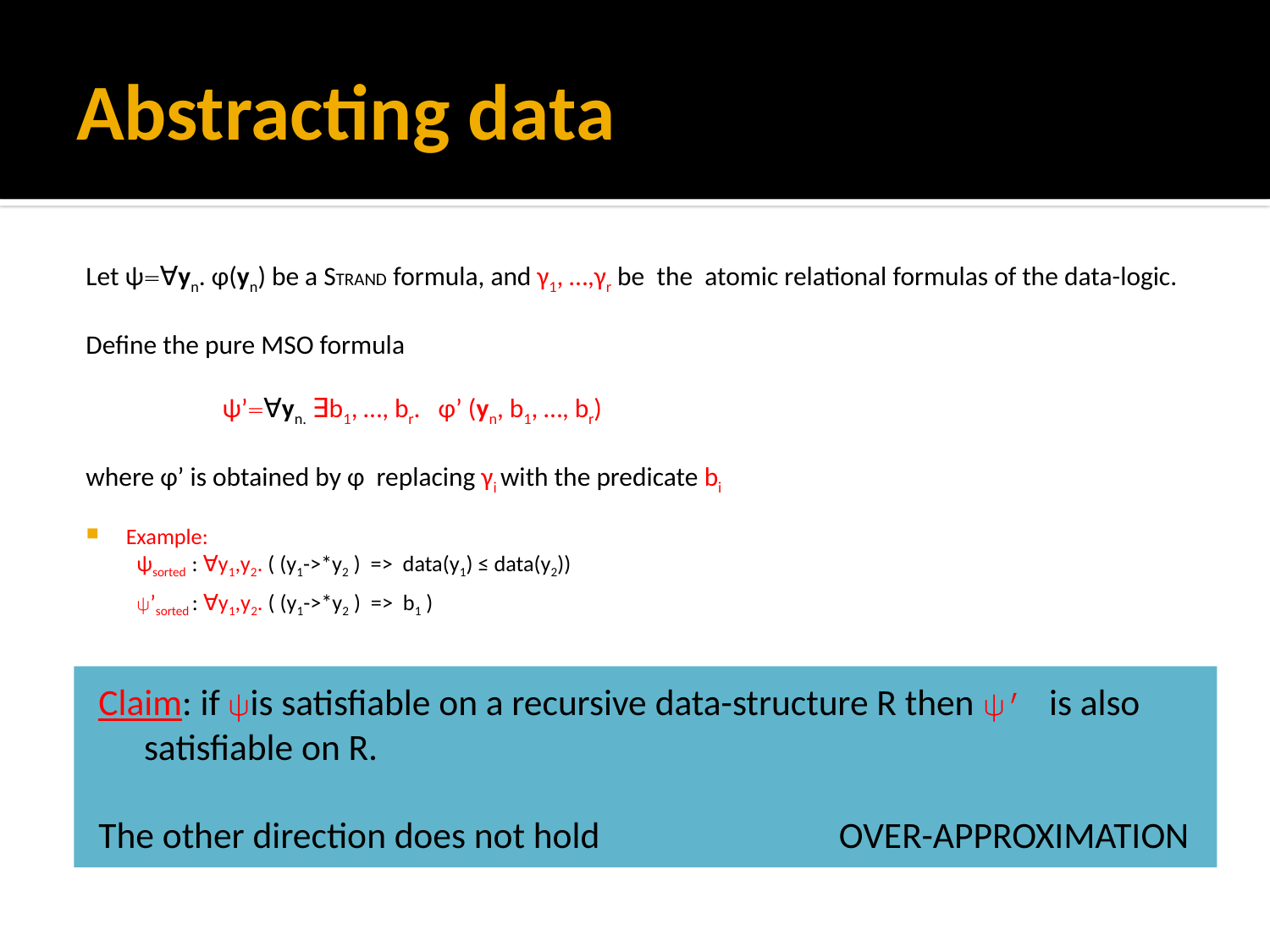

# Abstracting data
Let ψ=∀yn. φ(yn) be a STRAND formula, and γ1, …,γr be  the  atomic relational formulas of the data-logic.

Define the pure MSO formula

                       ψ’=∀yn. ∃b1, …, br.   φ’ (yn, b1, …, br)

where φ’ is obtained by φ  replacing γi with the predicate bi

Example:
          ψsorted  : ∀y1,y2. ( (y1->*y2 )  =>  data(y1) ≤ data(y2))
          ψ’sorted : ∀y1,y2. ( (y1->*y2 )  =>  b1 )
Claim: if ψis satisfiable on a recursive data-structure R then ψ’ is also satisfiable on R.

The other direction does not hold                             OVER-APPROXIMATION